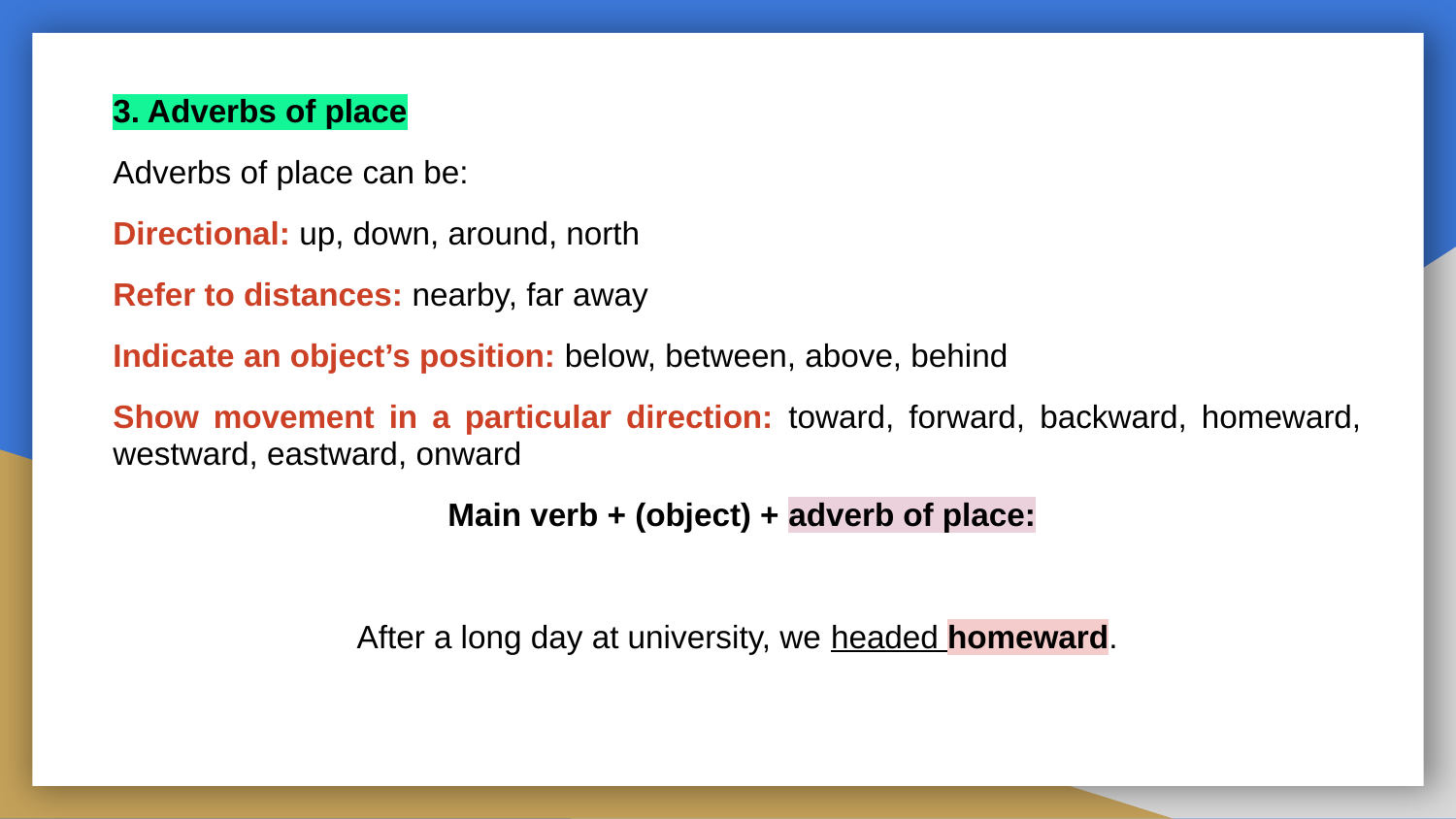

3. Adverbs of place
Adverbs of place can be:
Directional: up, down, around, north
Refer to distances: nearby, far away
Indicate an object’s position: below, between, above, behind
Show movement in a particular direction: toward, forward, backward, homeward, westward, eastward, onward
 Main verb + (object) + adverb of place:

After a long day at university, we headed homeward.